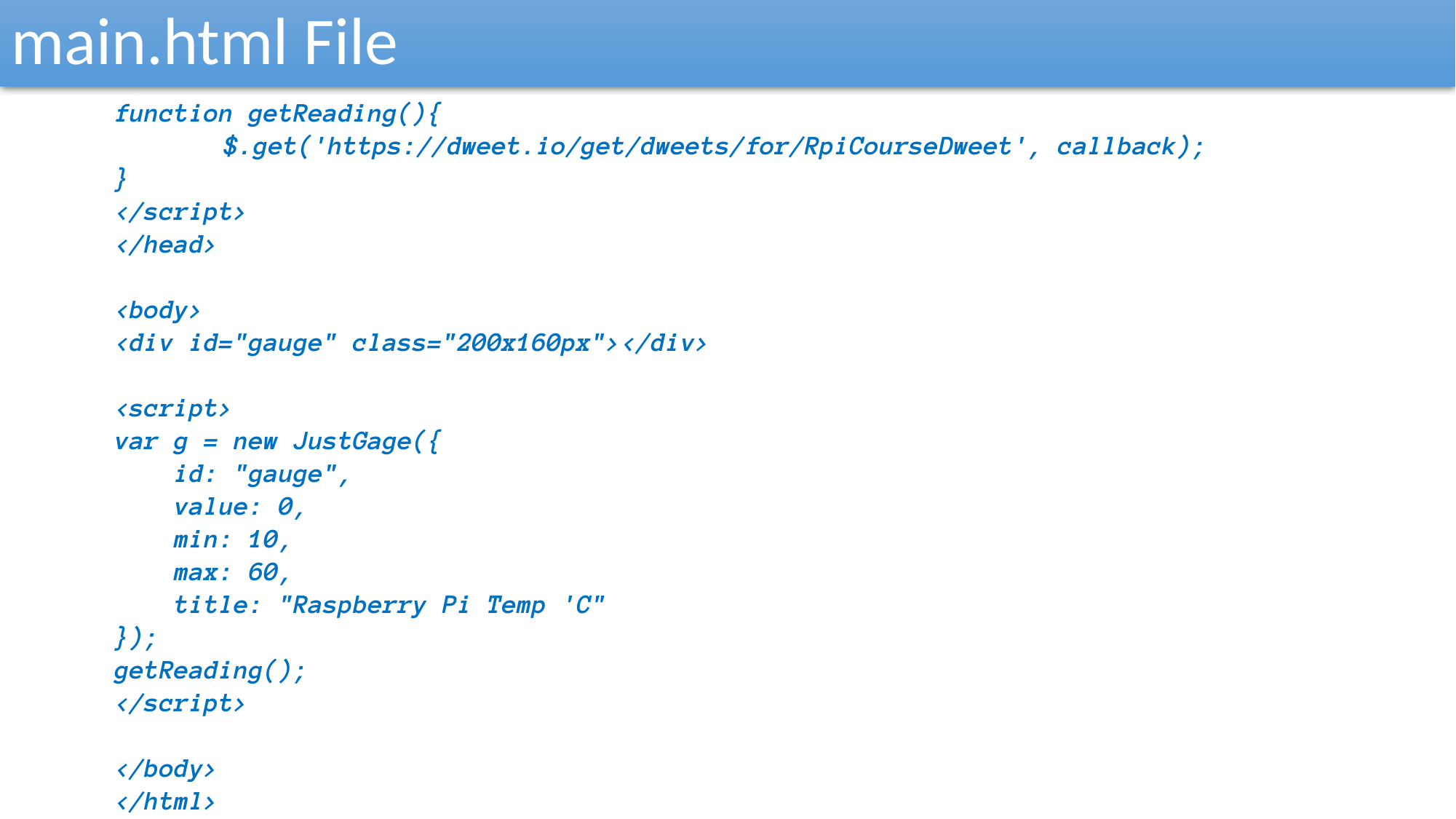

main.html File
function getReading(){
   	$.get('https://dweet.io/get/dweets/for/RpiCourseDweet', callback);
}
</script>
</head>

<body>
<div id="gauge" class="200x160px"></div>

<script>
var g = new JustGage({
    id: "gauge",
    value: 0,
    min: 10,
    max: 60,
    title: "Raspberry Pi Temp 'C"
});
getReading();
</script>

</body>
</html>